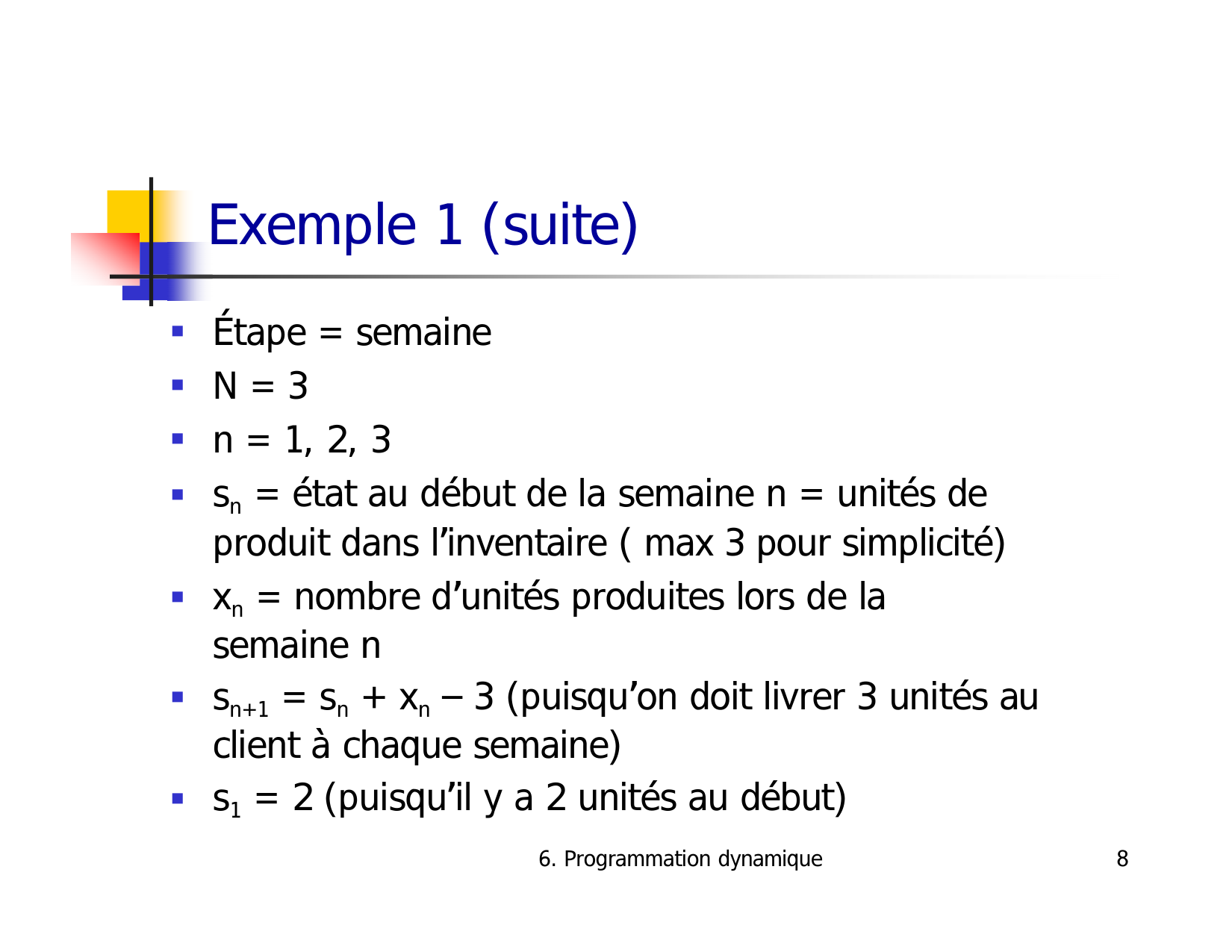

# Exemple 1 (suite)
Étape = semaine
N = 3
n = 1, 2, 3
sn = état au début de la semaine n = unités de produit dans l’inventaire ( max 3 pour simplicité)
xn = nombre d’unités produites lors de la semaine n
sn+1 = sn + xn – 3 (puisqu’on doit livrer 3 unités au client à chaque semaine)
s1 = 2 (puisqu’il y a 2 unités au début)
6. Programmation dynamique
8